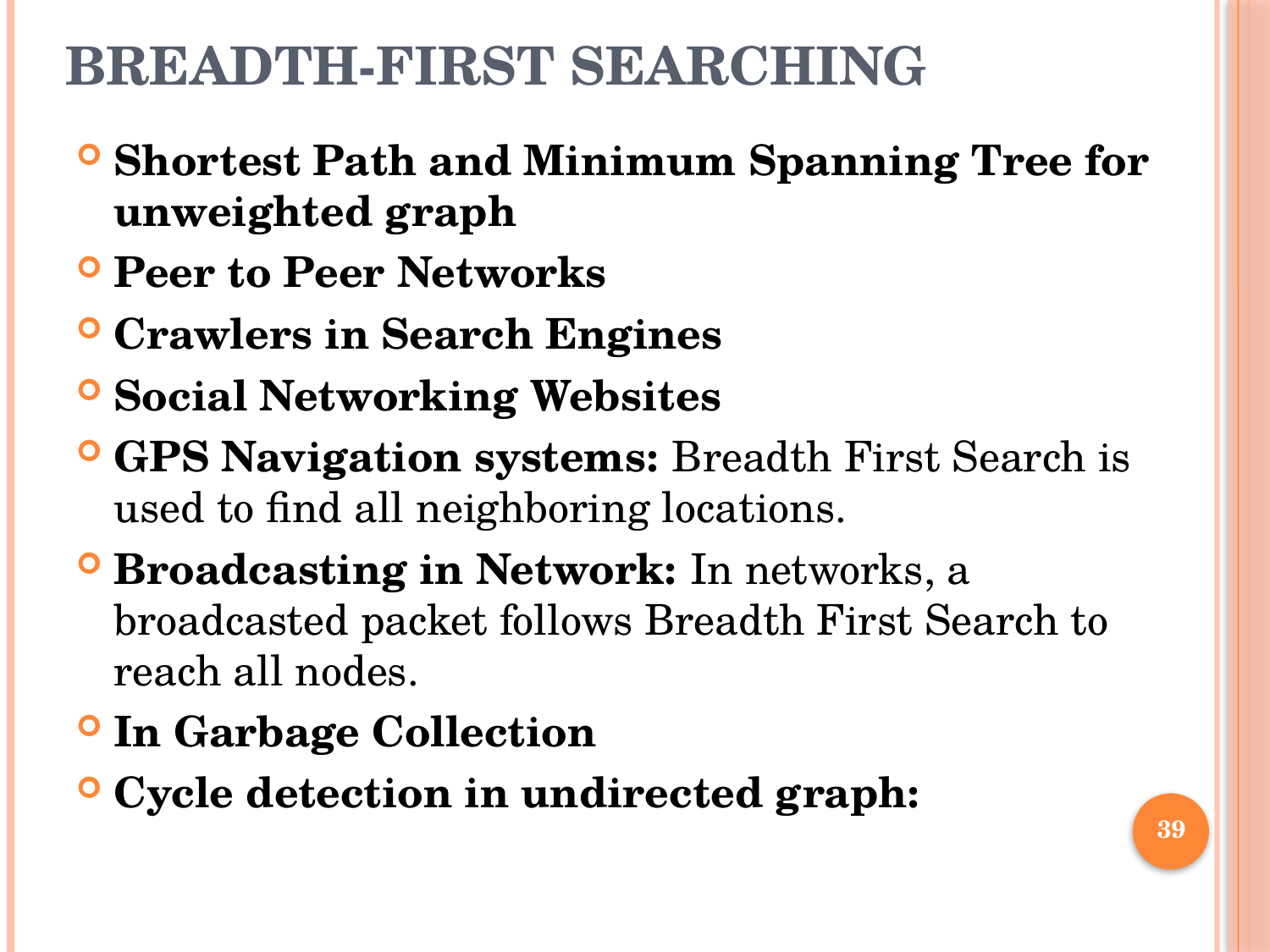

# Breadth-first searching
Shortest Path and Minimum Spanning Tree for unweighted graph
Peer to Peer Networks
Crawlers in Search Engines
Social Networking Websites
GPS Navigation systems: Breadth First Search is used to find all neighboring locations.
Broadcasting in Network: In networks, a broadcasted packet follows Breadth First Search to reach all nodes.
In Garbage Collection
Cycle detection in undirected graph:

39